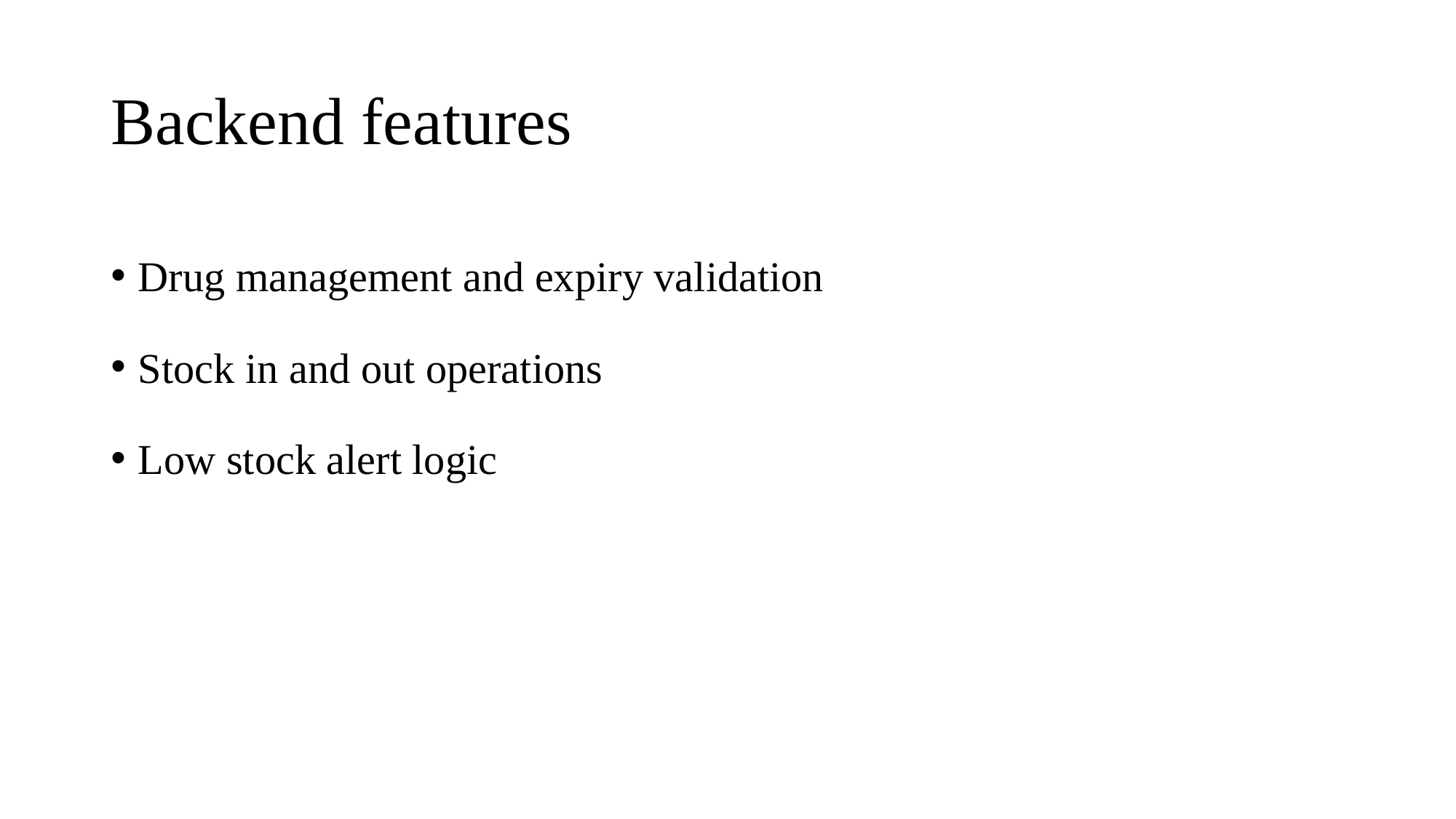

# Backend features
Drug management and expiry validation
Stock in and out operations
Low stock alert logic